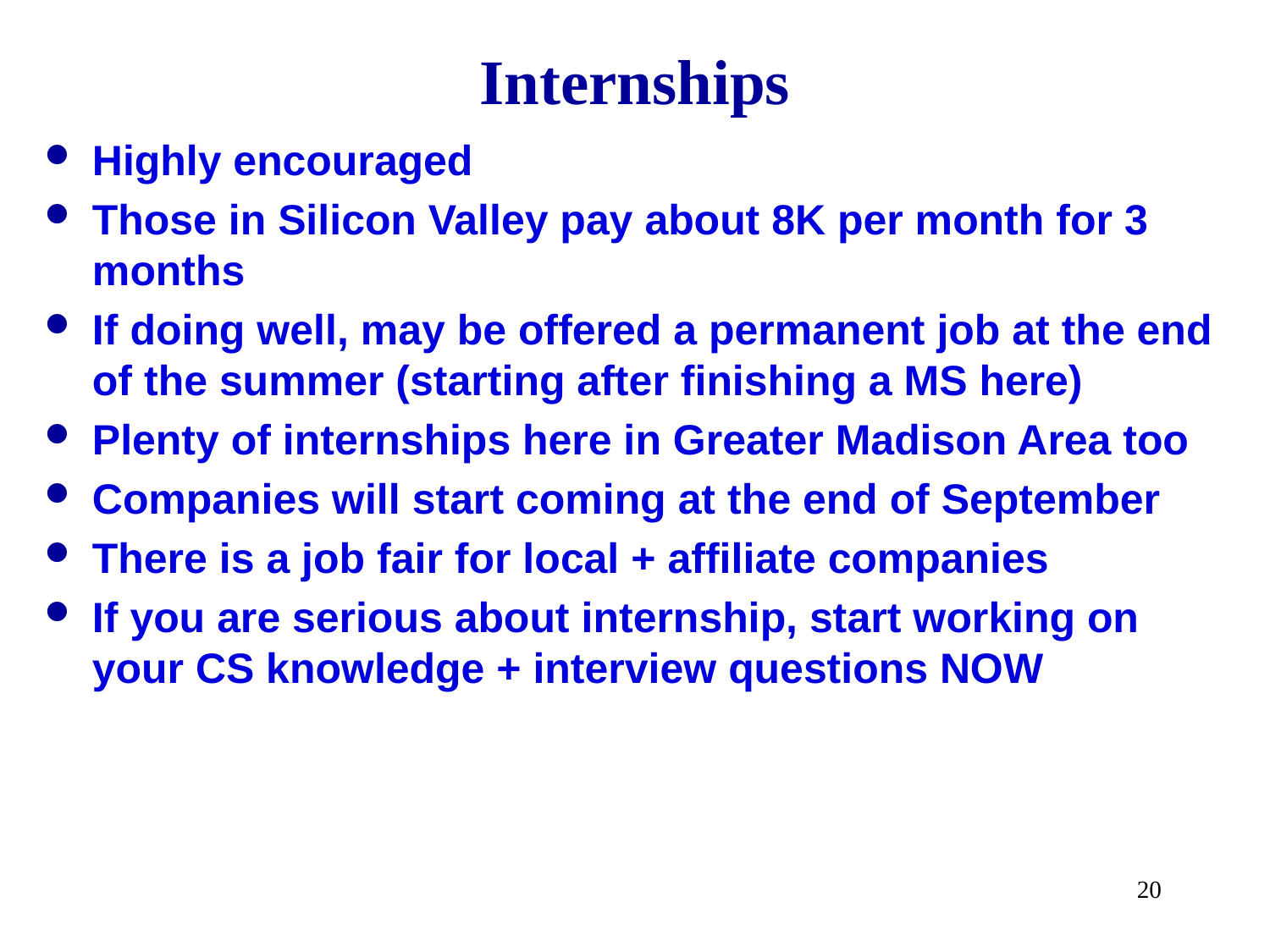

# Internships
Highly encouraged
Those in Silicon Valley pay about 8K per month for 3 months
If doing well, may be offered a permanent job at the end of the summer (starting after finishing a MS here)
Plenty of internships here in Greater Madison Area too
Companies will start coming at the end of September
There is a job fair for local + affiliate companies
If you are serious about internship, start working on your CS knowledge + interview questions NOW
20